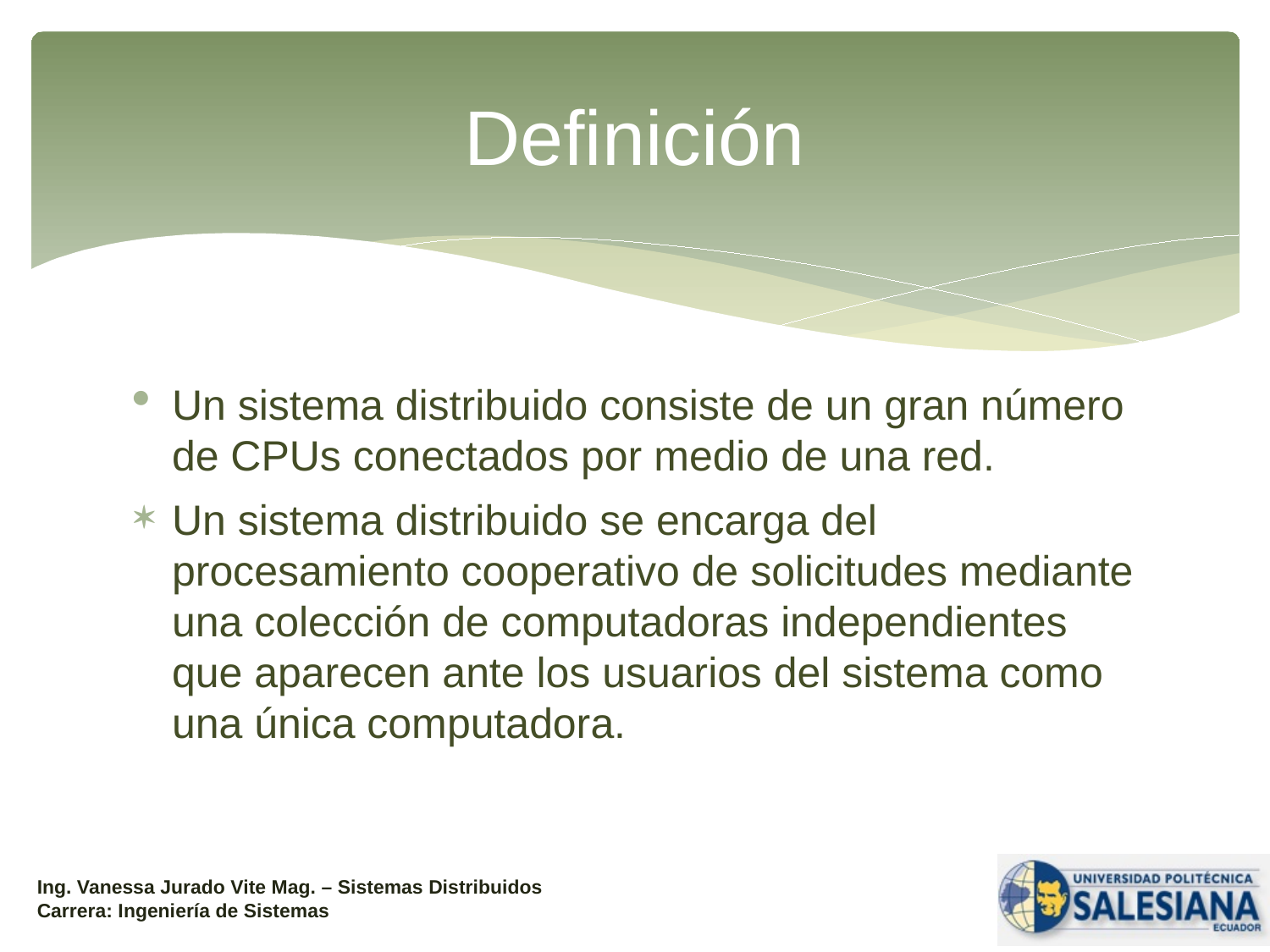

# Definición
Un sistema distribuido consiste de un gran número de CPUs conectados por medio de una red.
Un sistema distribuido se encarga del procesamiento cooperativo de solicitudes mediante una colección de computadoras independientes que aparecen ante los usuarios del sistema como una única computadora.